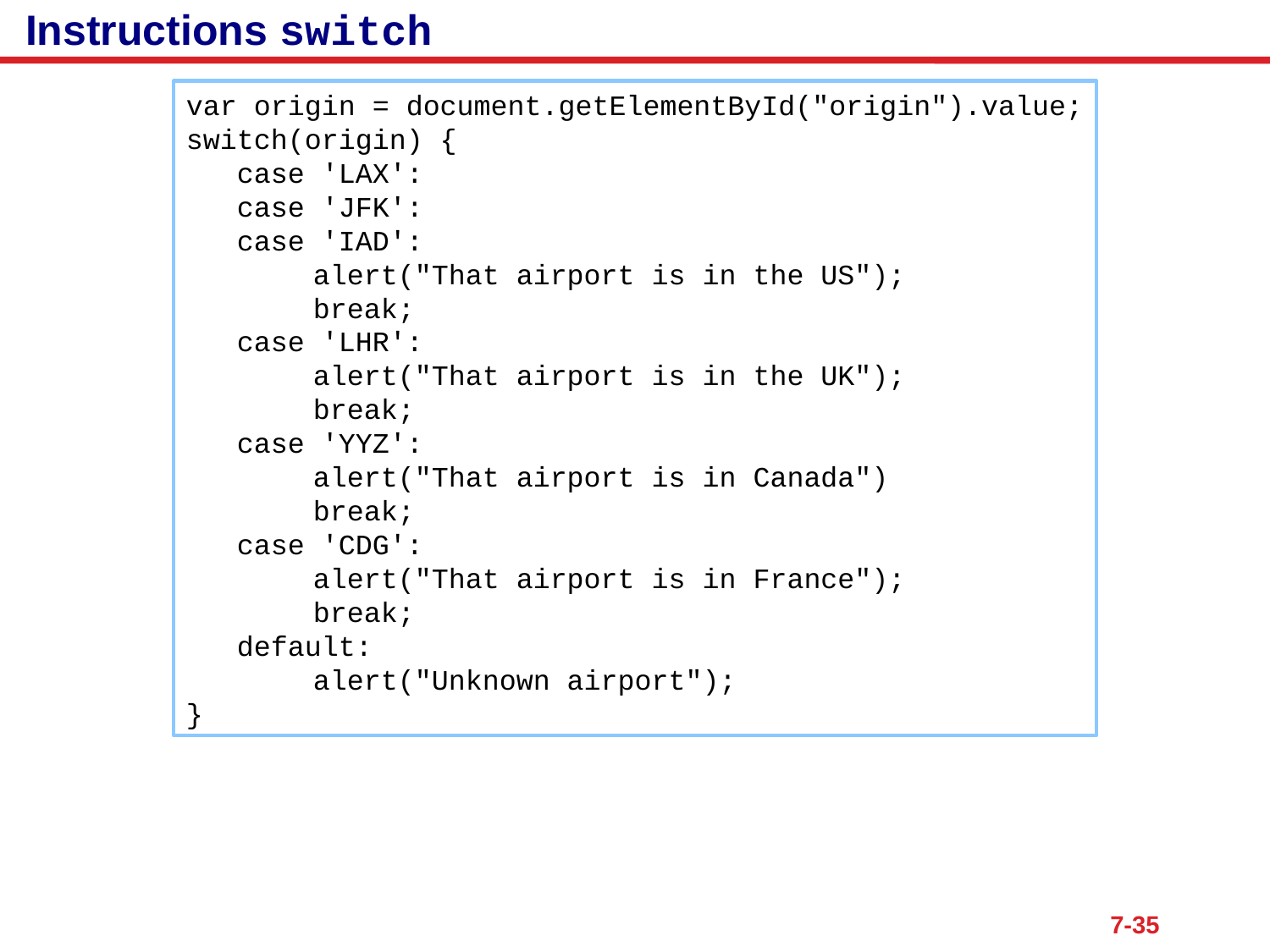

# Instructions switch
var origin = document.getElementById("origin").value;
switch(origin) {
   case 'LAX':
   case 'JFK':
   case 'IAD':
	alert("That airport is in the US");
	break;
   case 'LHR':
	alert("That airport is in the UK");
	break;
   case 'YYZ':
	alert("That airport is in Canada")
	break;
   case 'CDG':
	alert("That airport is in France");
	break;
   default:
	alert("Unknown airport");
}